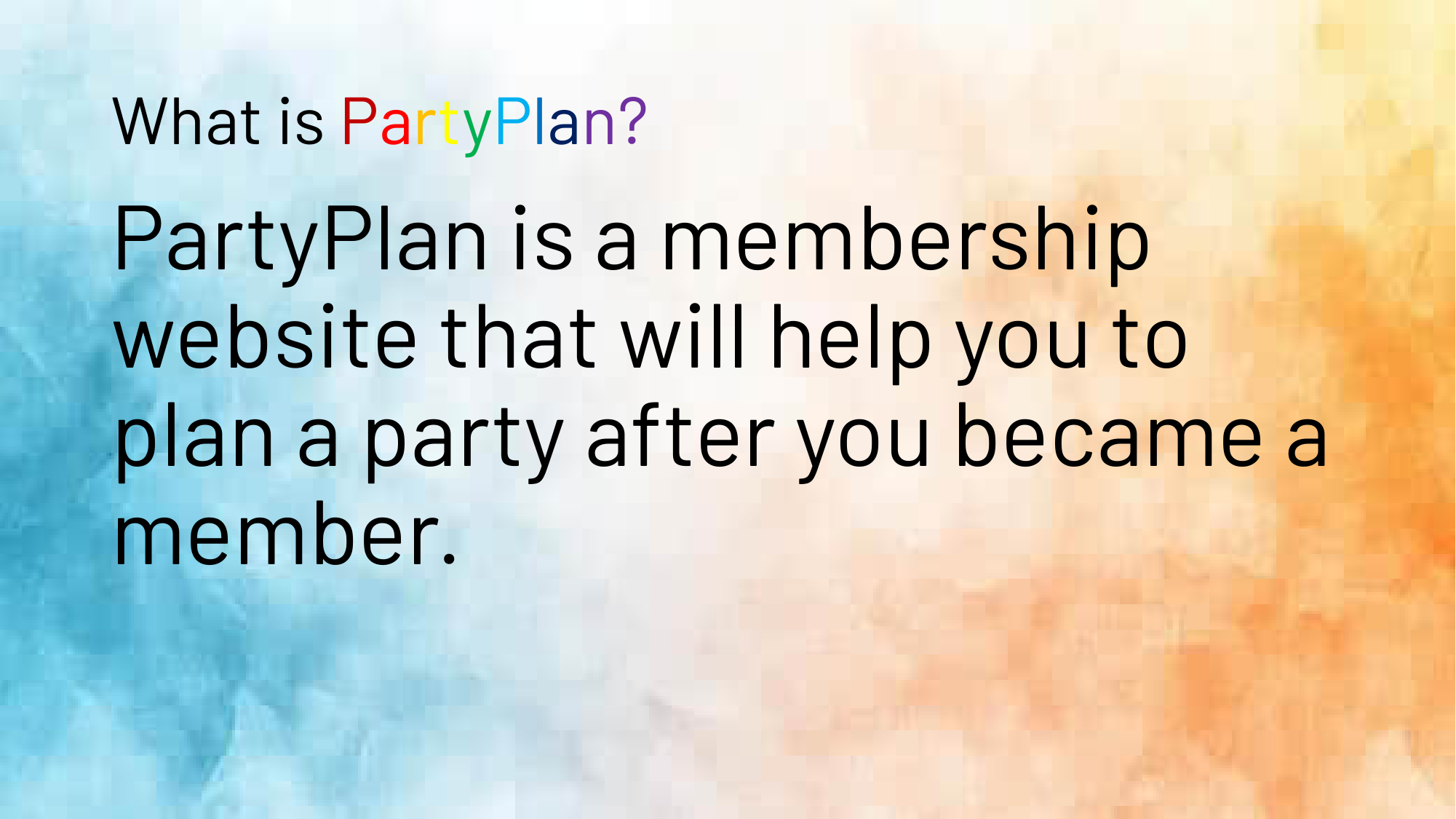

# What is PartyPlan?
PartyPlan is a membership website that will help you to plan a party after you became a member.